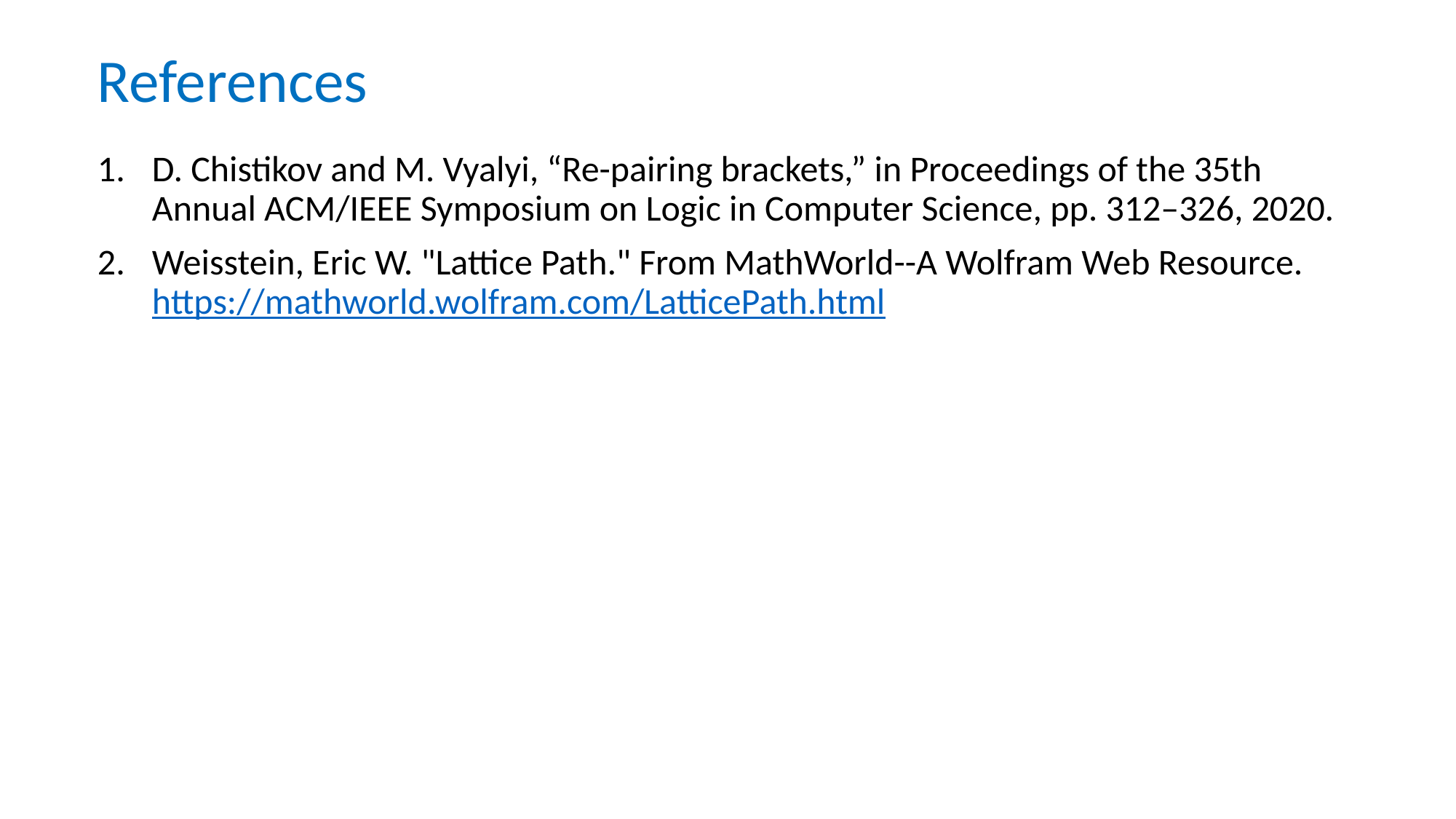

# References
D. Chistikov and M. Vyalyi, “Re-pairing brackets,” in Proceedings of the 35th Annual ACM/IEEE Symposium on Logic in Computer Science, pp. 312–326, 2020.
Weisstein, Eric W. "Lattice Path." From MathWorld--A Wolfram Web Resource. https://mathworld.wolfram.com/LatticePath.html